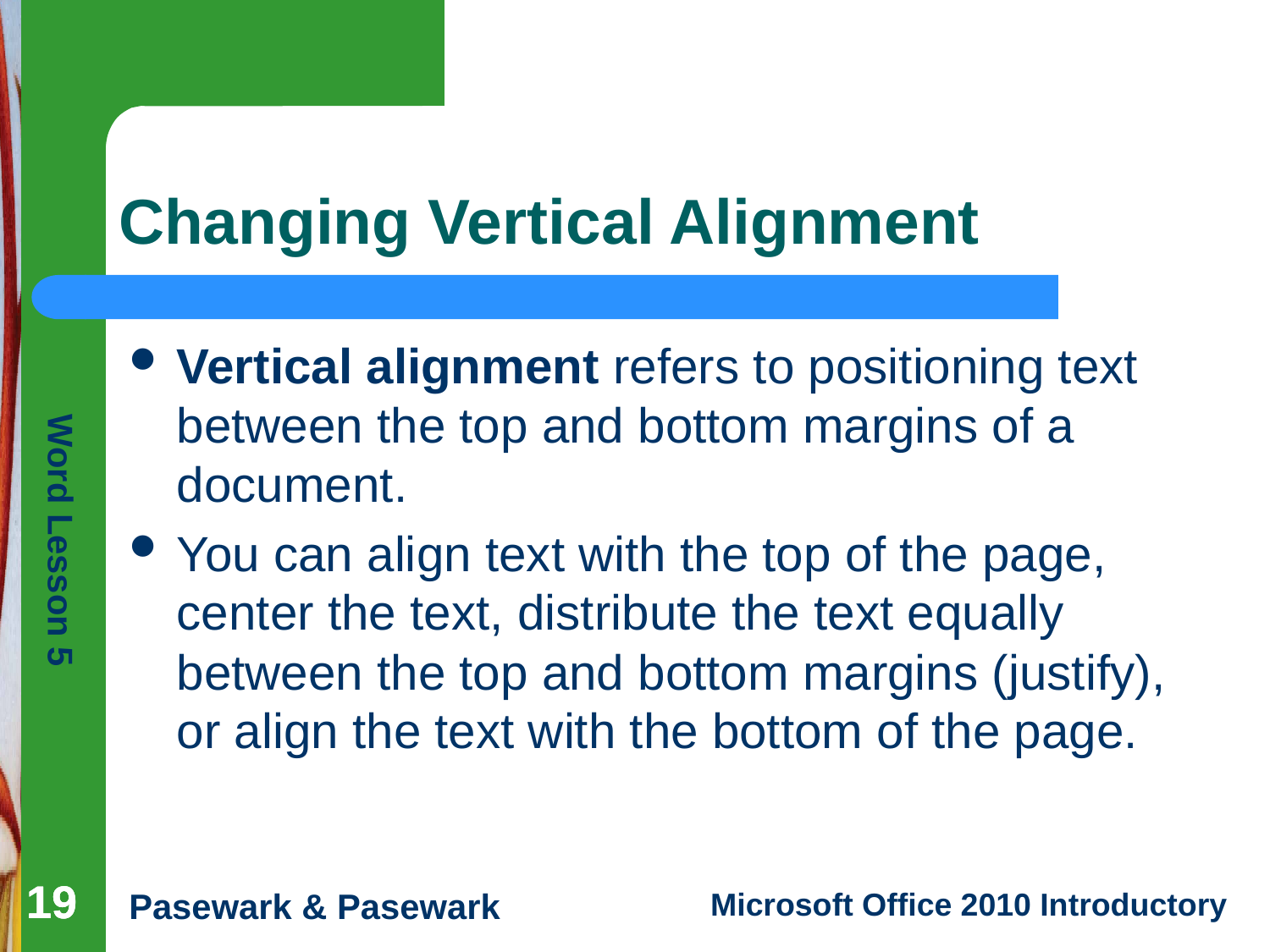

# Changing Vertical Alignment
Vertical alignment refers to positioning text between the top and bottom margins of a document.
You can align text with the top of the page, center the text, distribute the text equally between the top and bottom margins (justify), or align the text with the bottom of the page.
19
19
19